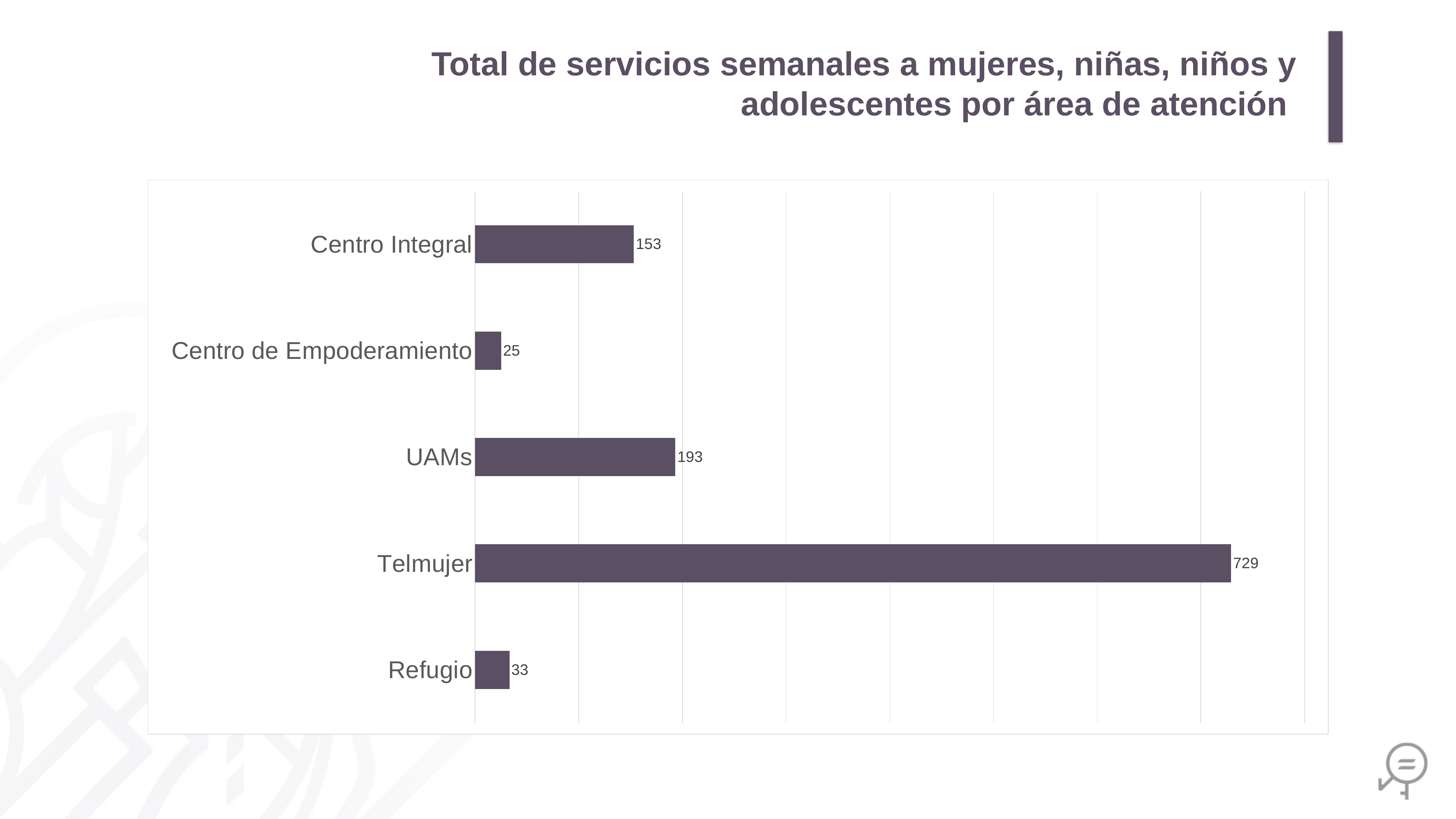

Total de servicios semanales a mujeres, niñas, niños y adolescentes por área de atención

### Chart

| Category |  |
|---|---|
| Centro Integral | 153.0 |
| Centro de Empoderamiento | 25.0 |
| UAMs | 193.0 |
| Telmujer | 729.0 |
| Refugio | 33.0 |